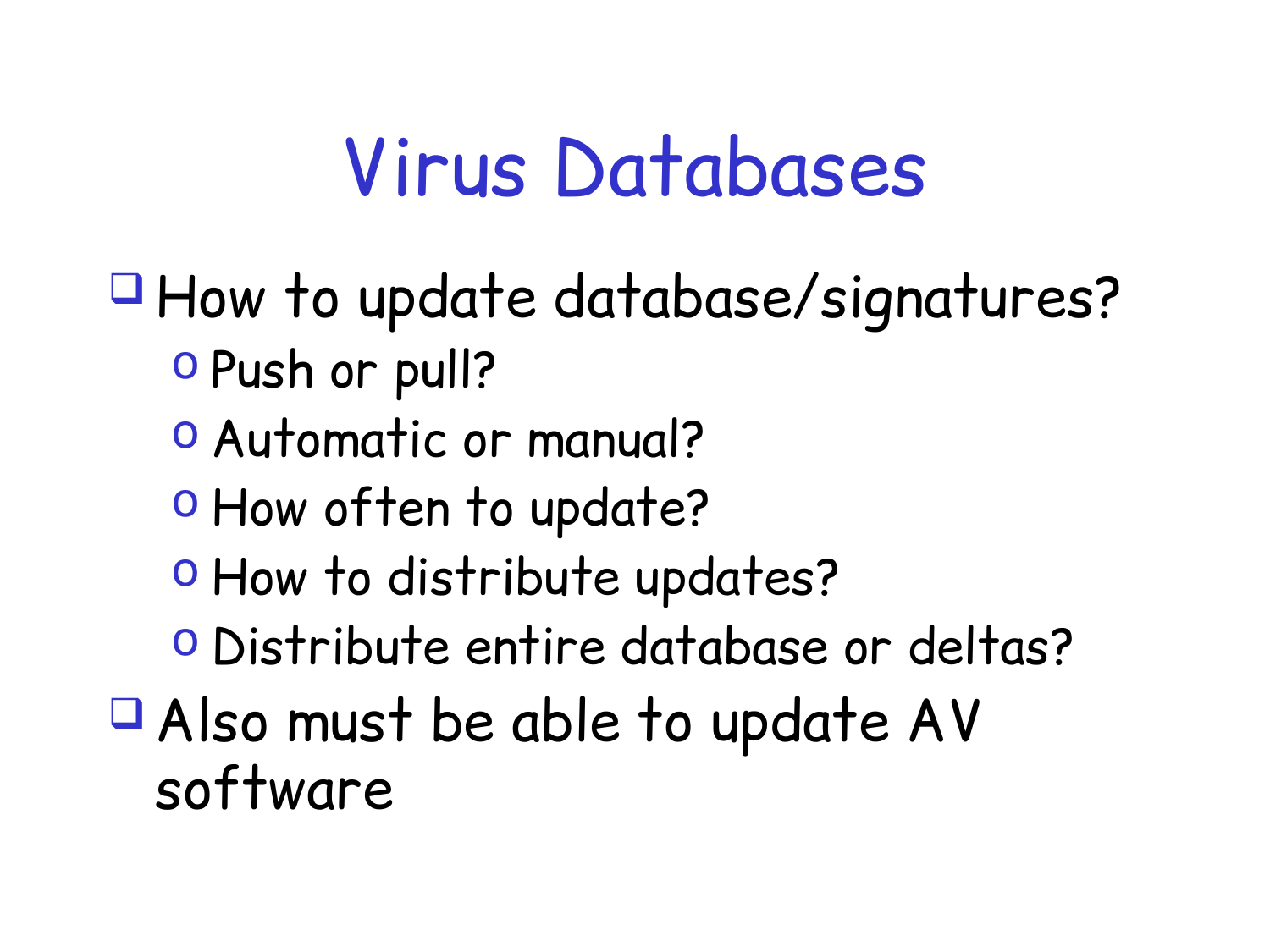

# Virus Databases
How to update database/signatures?
Push or pull?
Automatic or manual?
How often to update?
How to distribute updates?
Distribute entire database or deltas?
Also must be able to update AV software